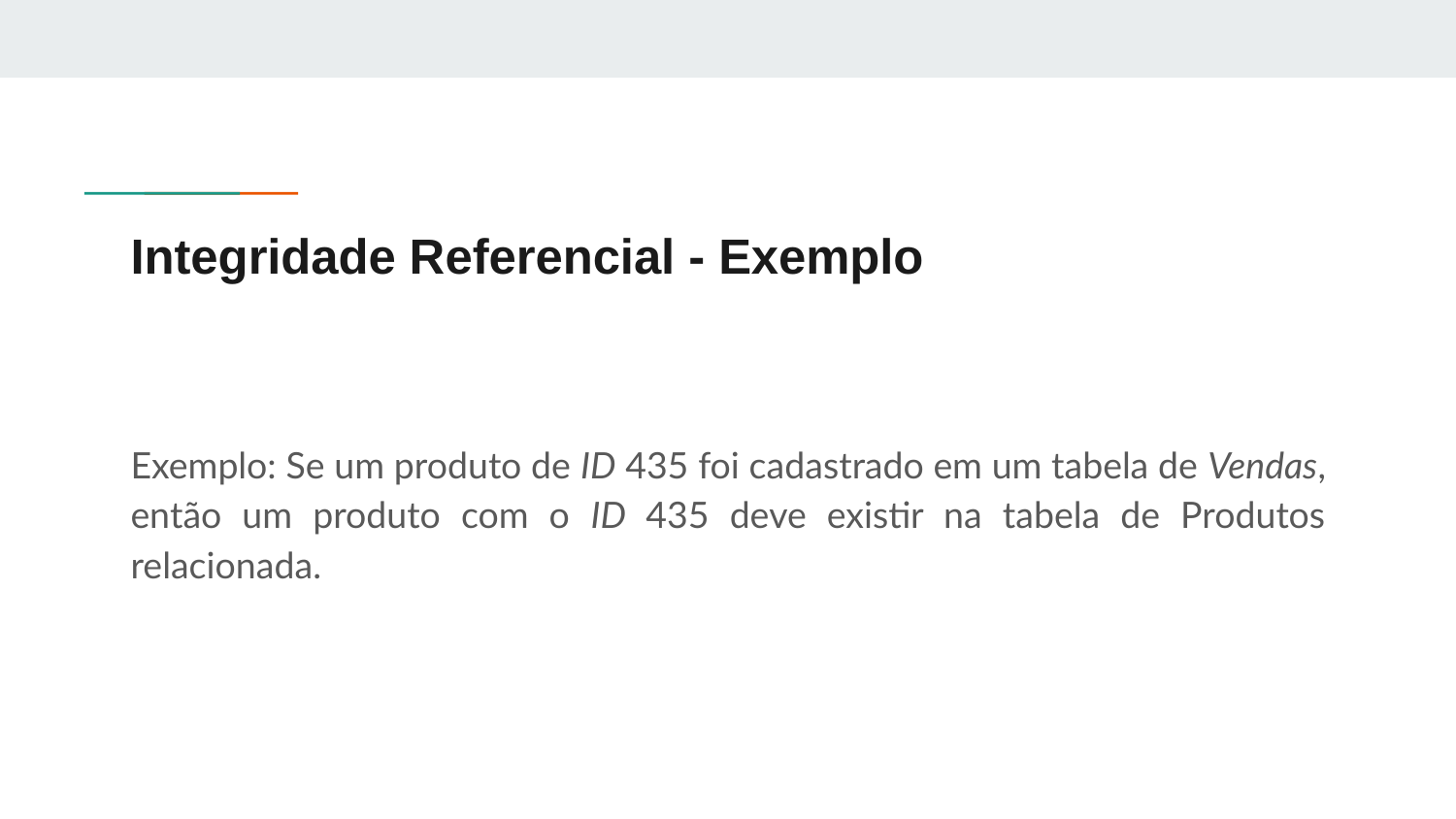

# Integridade Referencial - Exemplo
Exemplo: Se um produto de ID 435 foi cadastrado em um tabela de Vendas, então um produto com o ID 435 deve existir na tabela de Produtos relacionada.